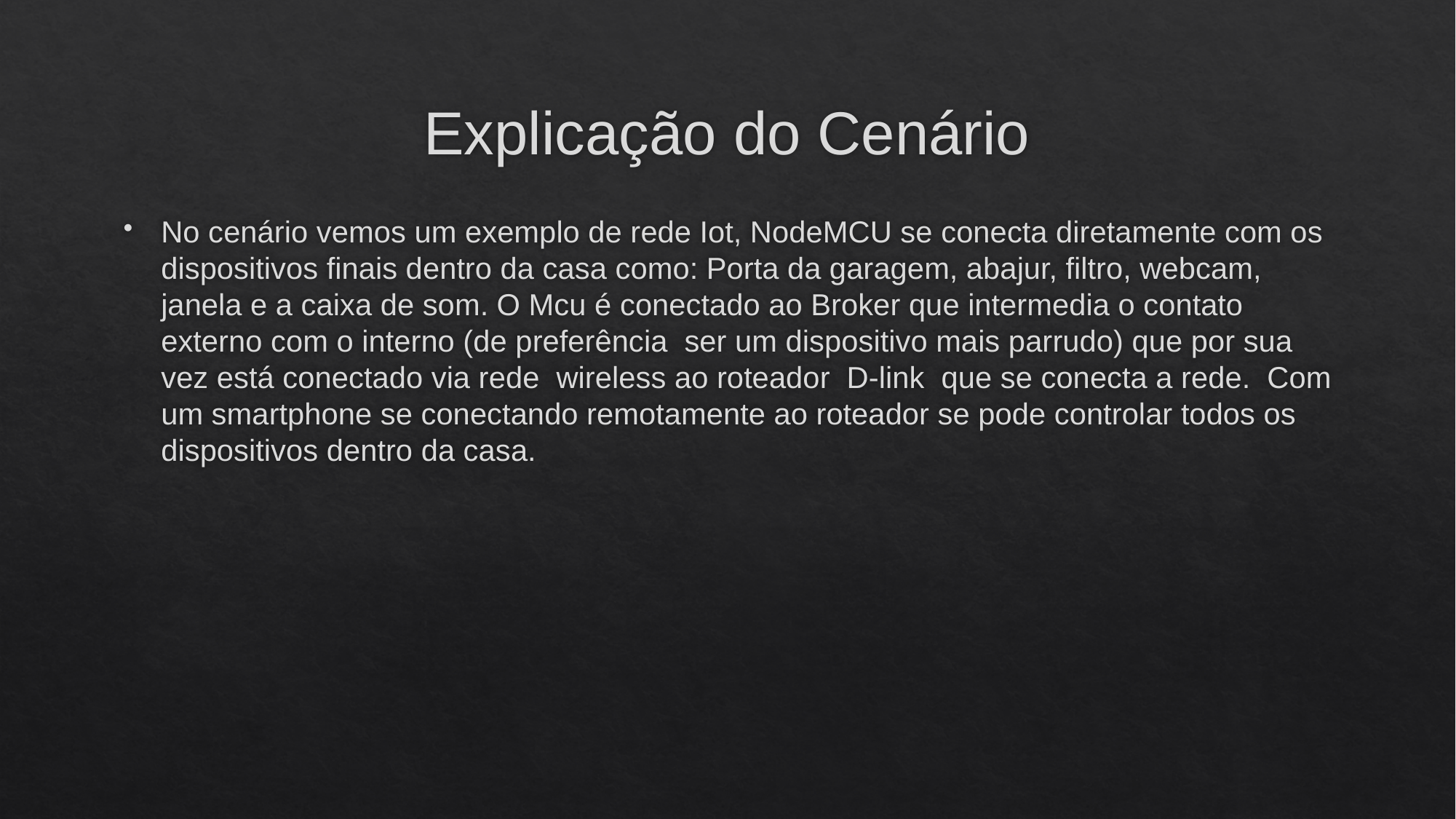

# Explicação do Cenário
No cenário vemos um exemplo de rede Iot, NodeMCU se conecta diretamente com os dispositivos finais dentro da casa como: Porta da garagem, abajur, filtro, webcam, janela e a caixa de som. O Mcu é conectado ao Broker que intermedia o contato externo com o interno (de preferência  ser um dispositivo mais parrudo) que por sua vez está conectado via rede  wireless ao roteador  D-link  que se conecta a rede.  Com um smartphone se conectando remotamente ao roteador se pode controlar todos os dispositivos dentro da casa.